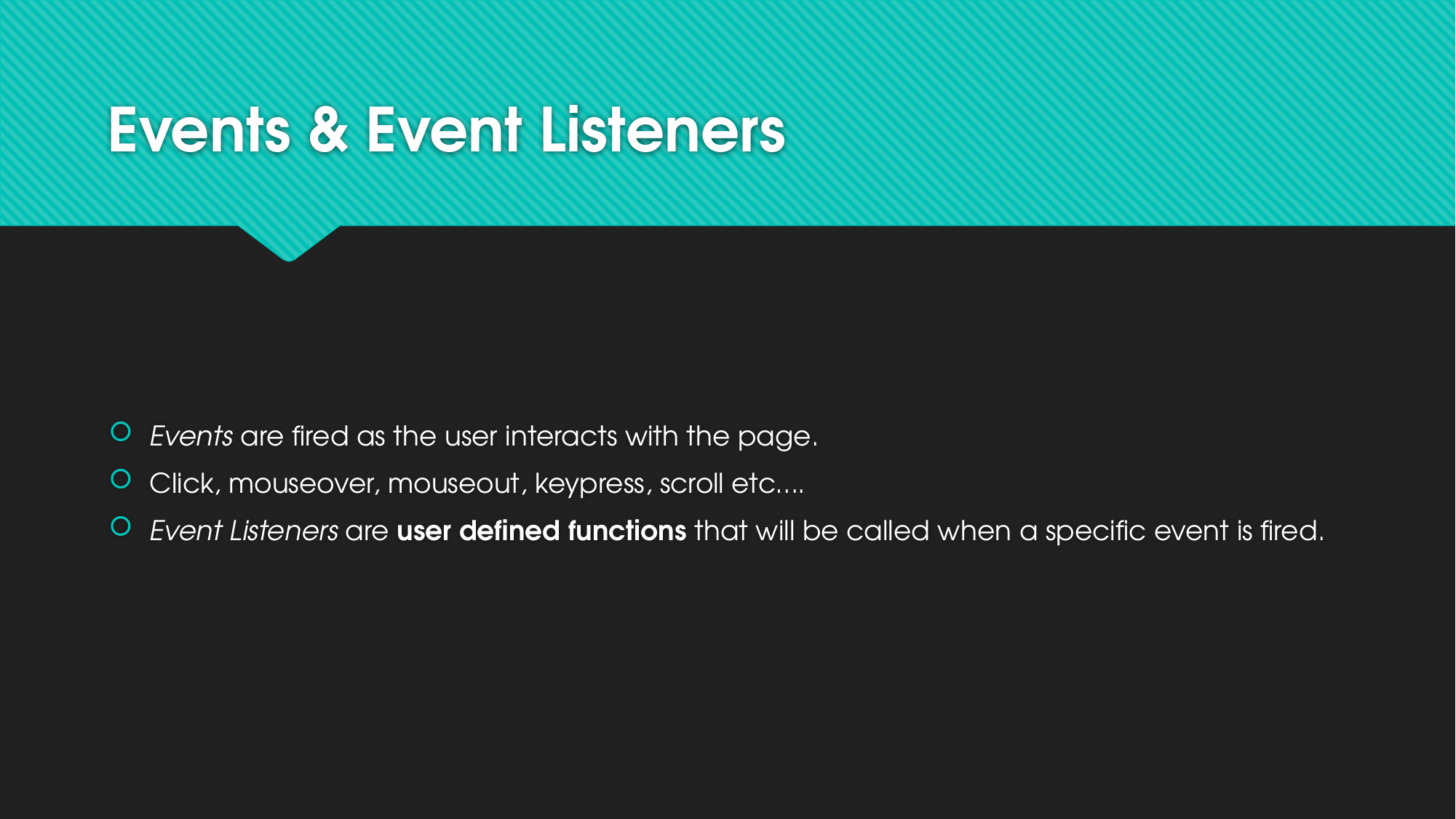

# Events & Event Listeners
Events are fired as the user interacts with the page.
Click, mouseover, mouseout, keypress, scroll etc….
Event Listeners are user defined functions that will be called when a specific event is fired.